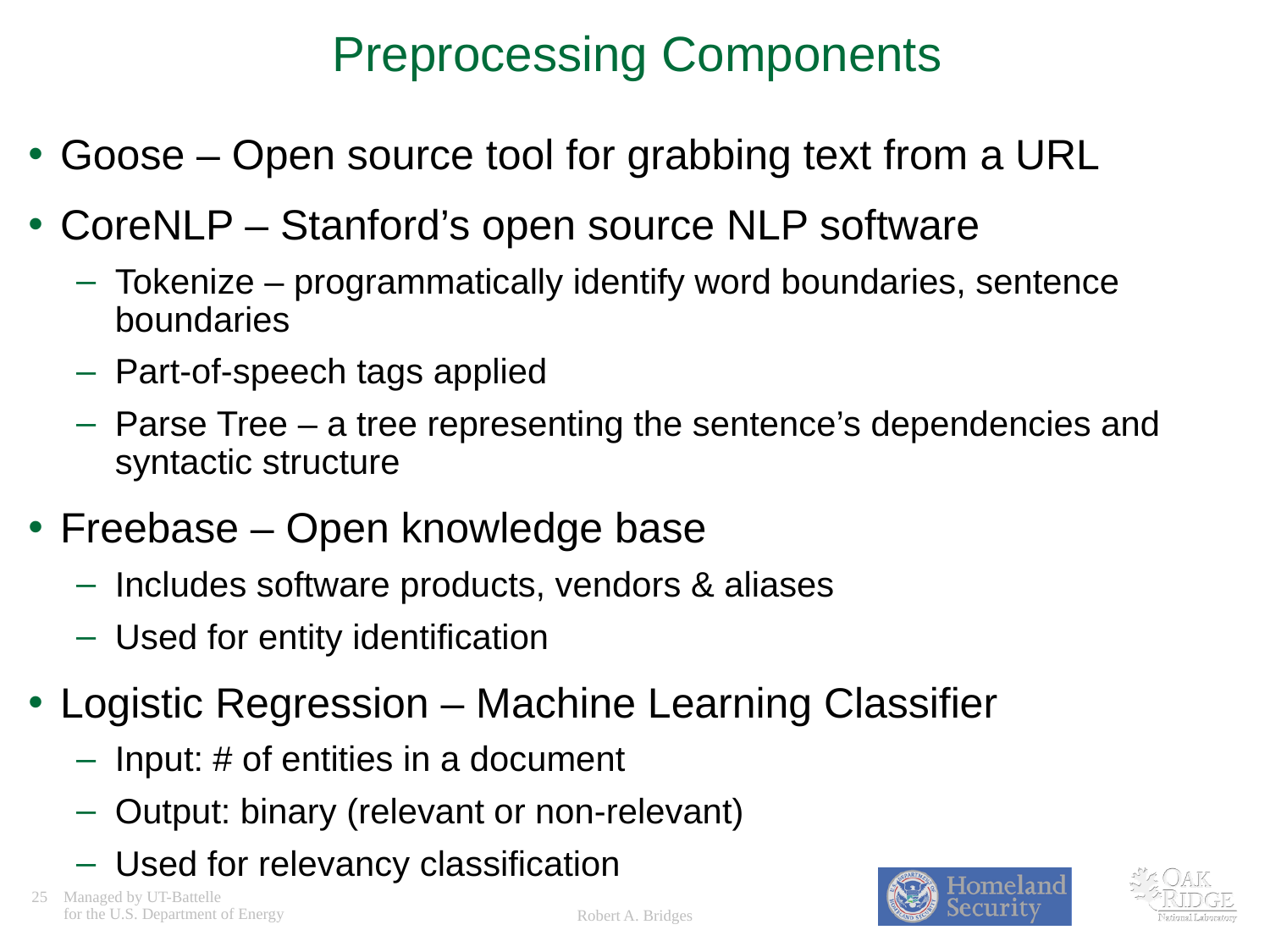

# Preprocessing Components
Goose – Open source tool for grabbing text from a URL
CoreNLP – Stanford’s open source NLP software
Tokenize – programmatically identify word boundaries, sentence boundaries
Part-of-speech tags applied
Parse Tree – a tree representing the sentence’s dependencies and syntactic structure
Freebase – Open knowledge base
Includes software products, vendors & aliases
Used for entity identification
Logistic Regression – Machine Learning Classifier
Input: # of entities in a document
Output: binary (relevant or non-relevant)
Used for relevancy classification